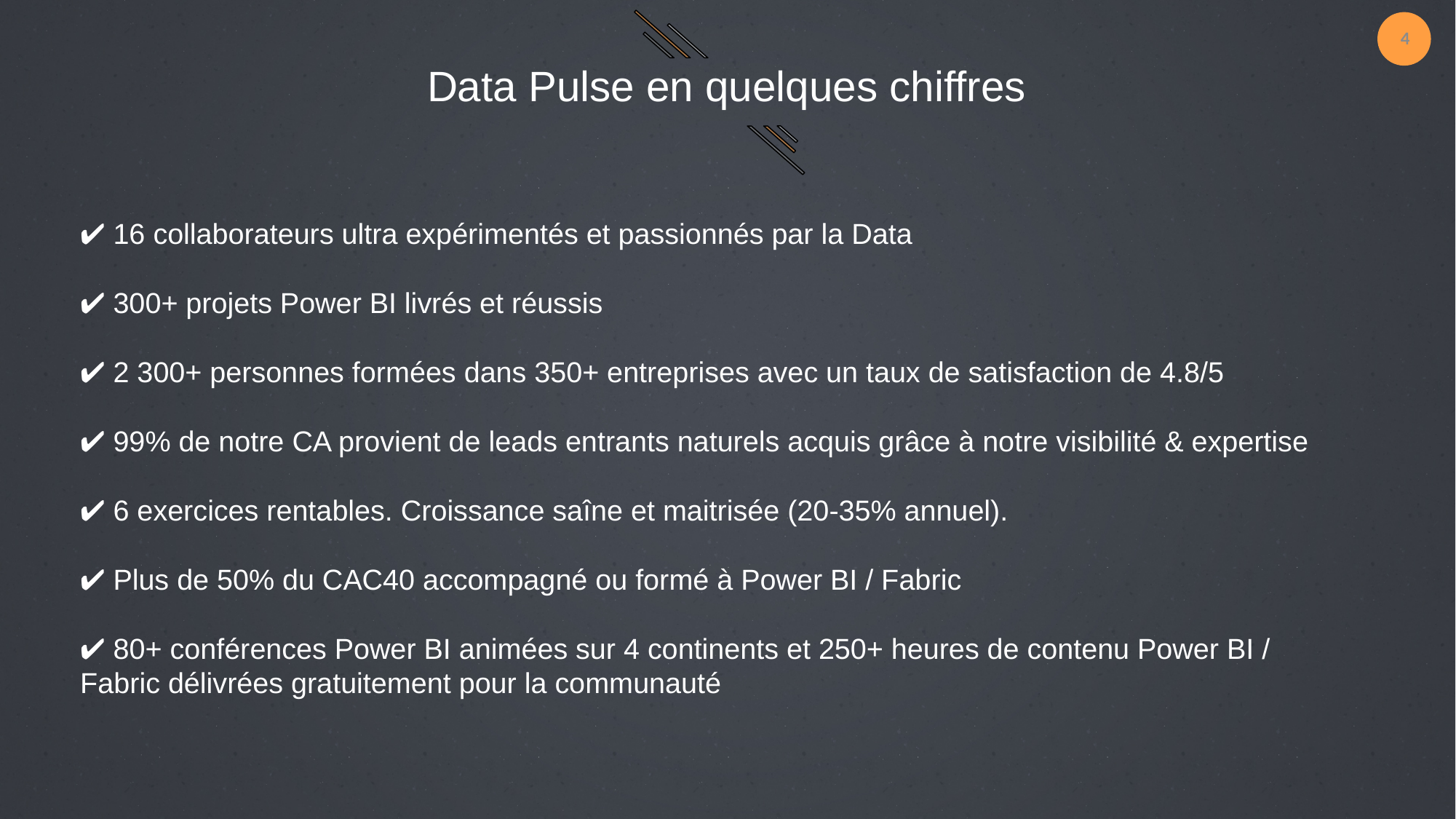

4
Data Pulse en quelques chiffres
✔️ 16 collaborateurs ultra expérimentés et passionnés par la Data
✔️ 300+ projets Power BI livrés et réussis
✔️ 2 300+ personnes formées dans 350+ entreprises avec un taux de satisfaction de 4.8/5
✔️ 99% de notre CA provient de leads entrants naturels acquis grâce à notre visibilité & expertise
✔️ 6 exercices rentables. Croissance saîne et maitrisée (20-35% annuel).

✔️ Plus de 50% du CAC40 accompagné ou formé à Power BI / Fabric
✔️ 80+ conférences Power BI animées sur 4 continents et 250+ heures de contenu Power BI / Fabric délivrées gratuitement pour la communauté